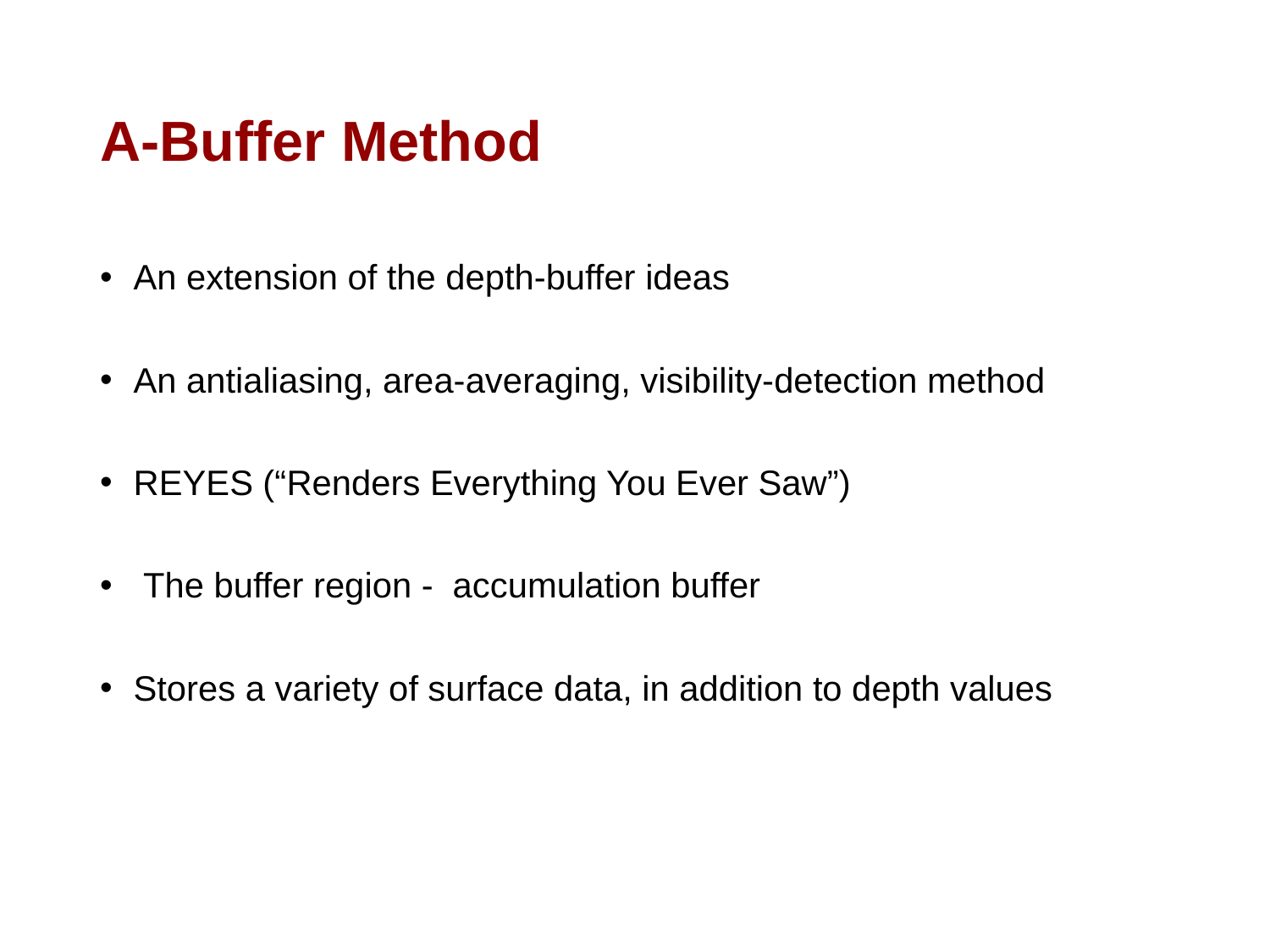

# A-Buffer Method
 An extension of the depth-buffer ideas

 An antialiasing, area-averaging, visibility-detection method

 REYES (“Renders Everything You Ever Saw”)

  The buffer region -  accumulation buffer

 Stores a variety of surface data, in addition to depth values